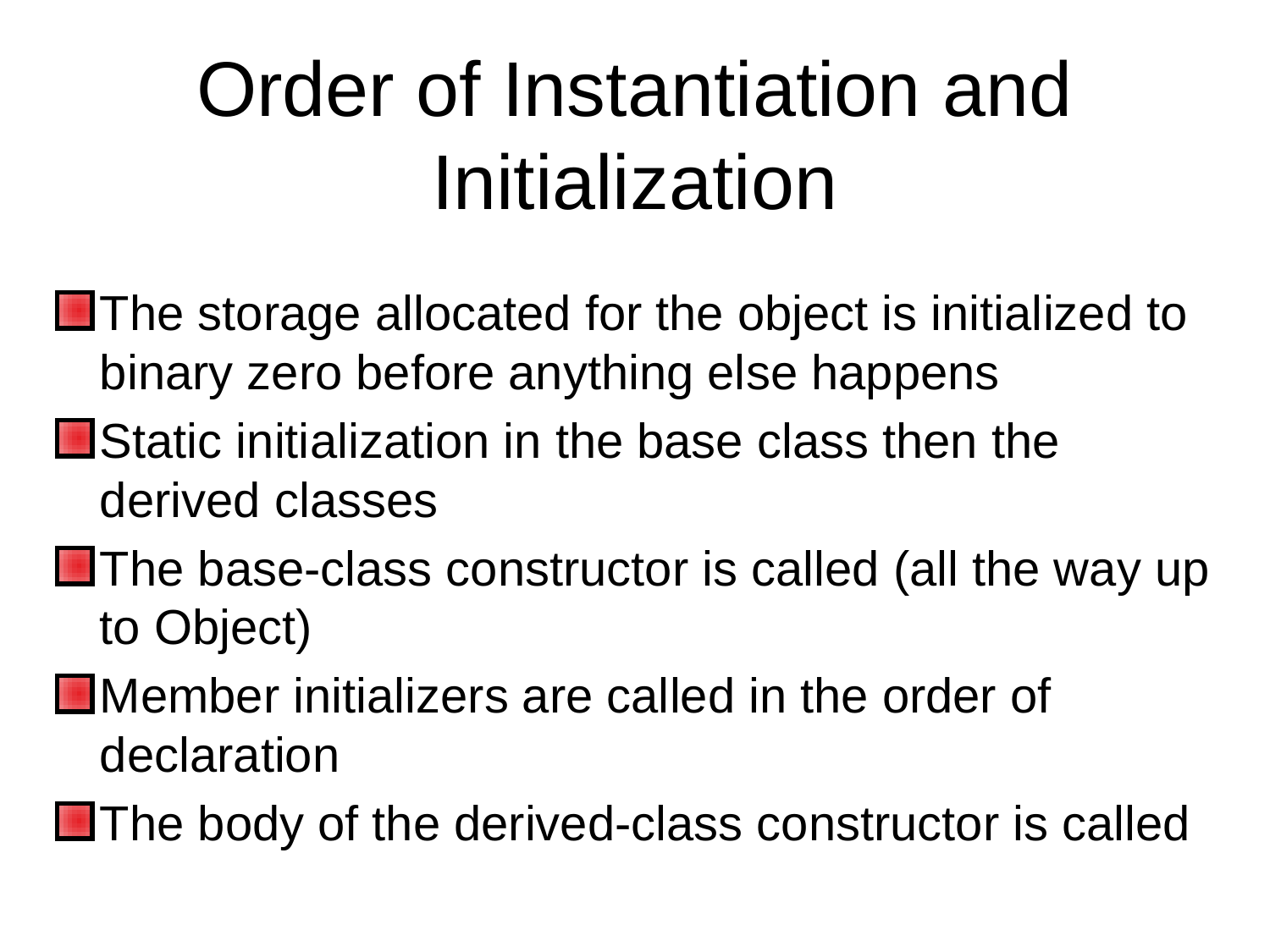

# Order of Instantiation and Initialization
The storage allocated for the object is initialized to binary zero before anything else happens
Static initialization in the base class then the derived classes
The base-class constructor is called (all the way up to Object)
Member initializers are called in the order of declaration
The body of the derived-class constructor is called